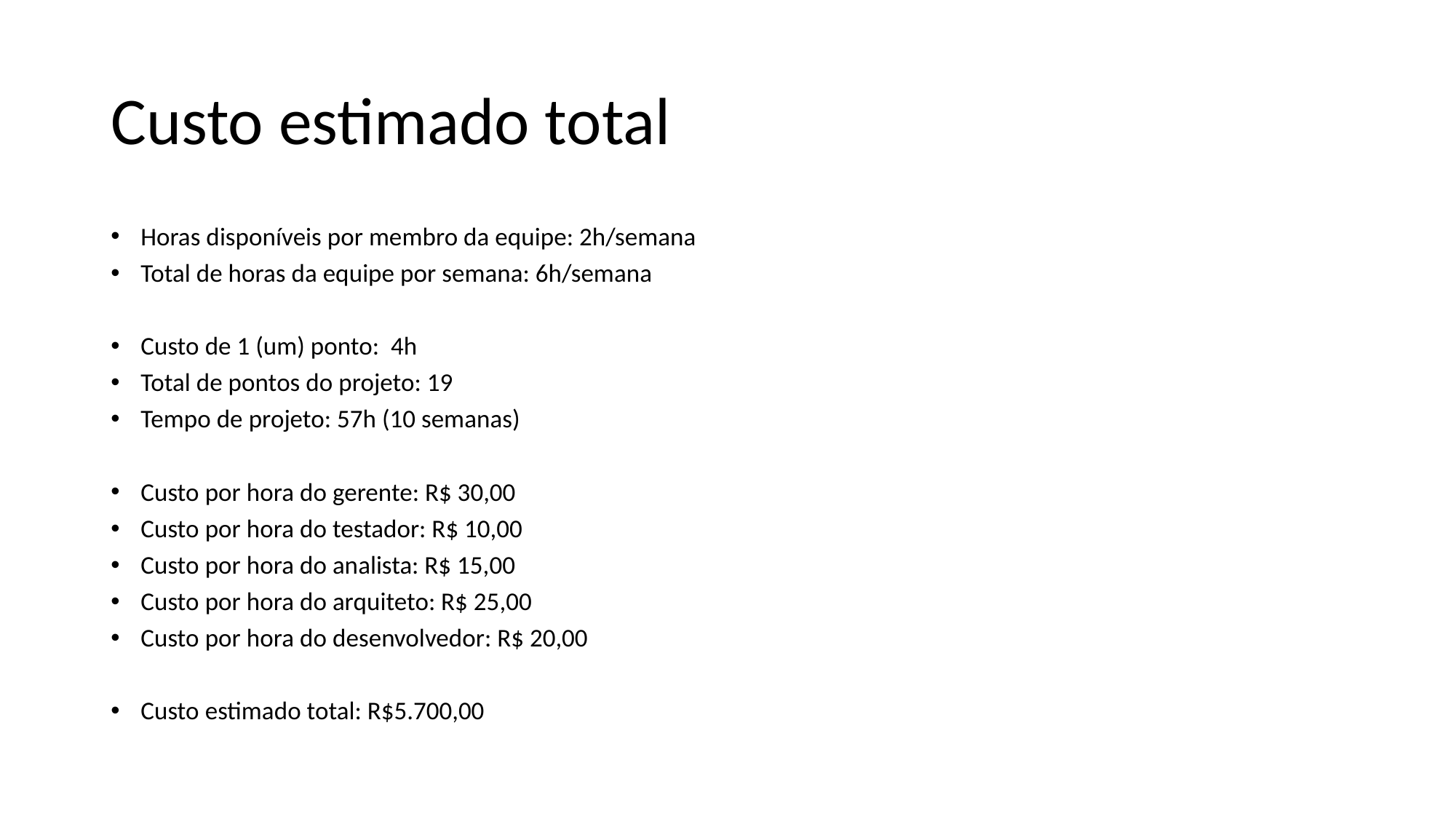

# Custo estimado total
Horas disponíveis por membro da equipe: 2h/semana
Total de horas da equipe por semana: 6h/semana

Custo de 1 (um) ponto:  4h
Total de pontos do projeto: 19
Tempo de projeto: 57h (10 semanas)

Custo por hora do gerente: R$ 30,00
Custo por hora do testador: R$ 10,00
Custo por hora do analista: R$ 15,00
Custo por hora do arquiteto: R$ 25,00
Custo por hora do desenvolvedor: R$ 20,00

Custo estimado total: R$5.700,00